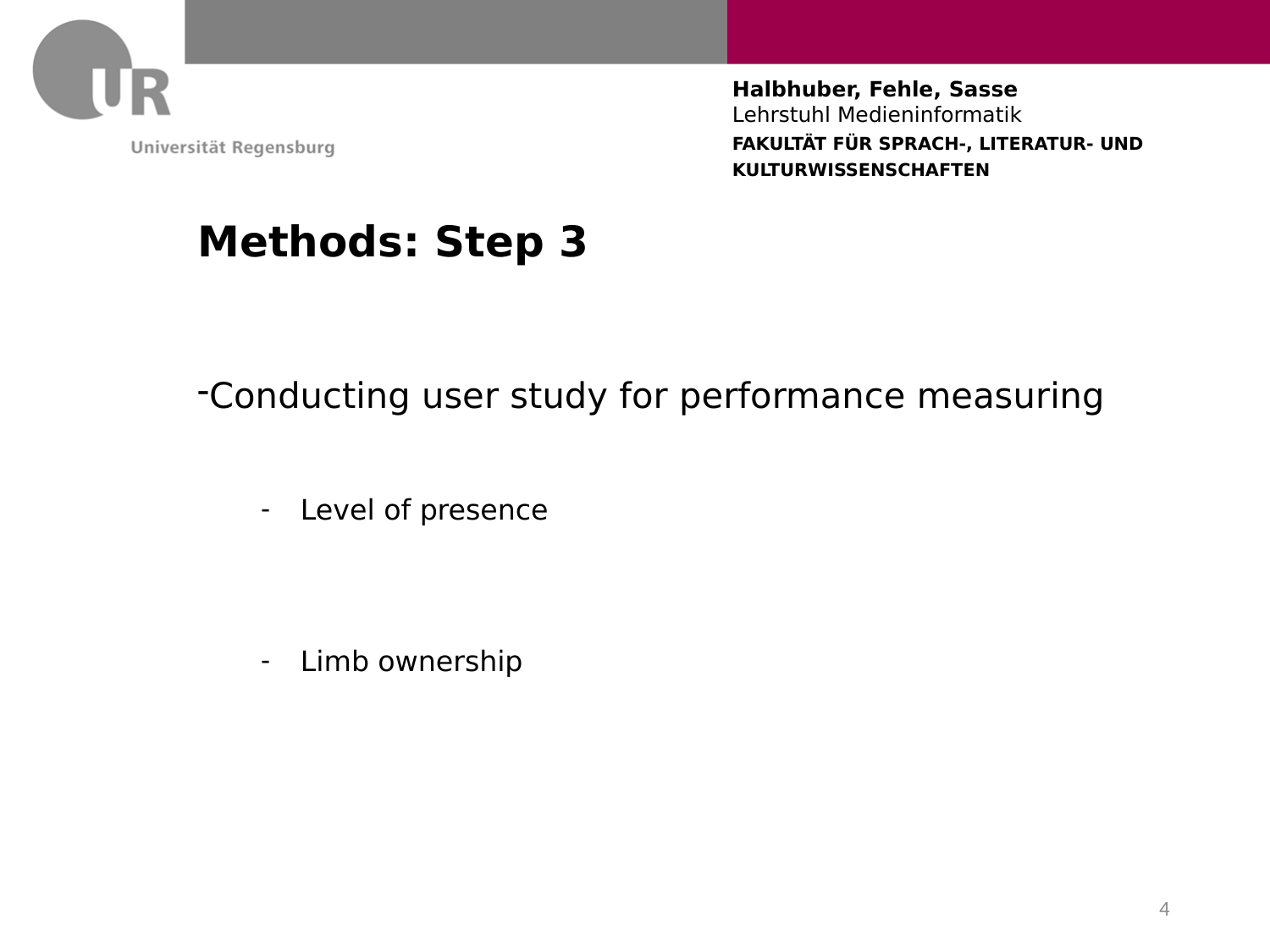

# Methods: Step 3

Conducting user study for performance measuring

Level of presence

Limb ownership
4